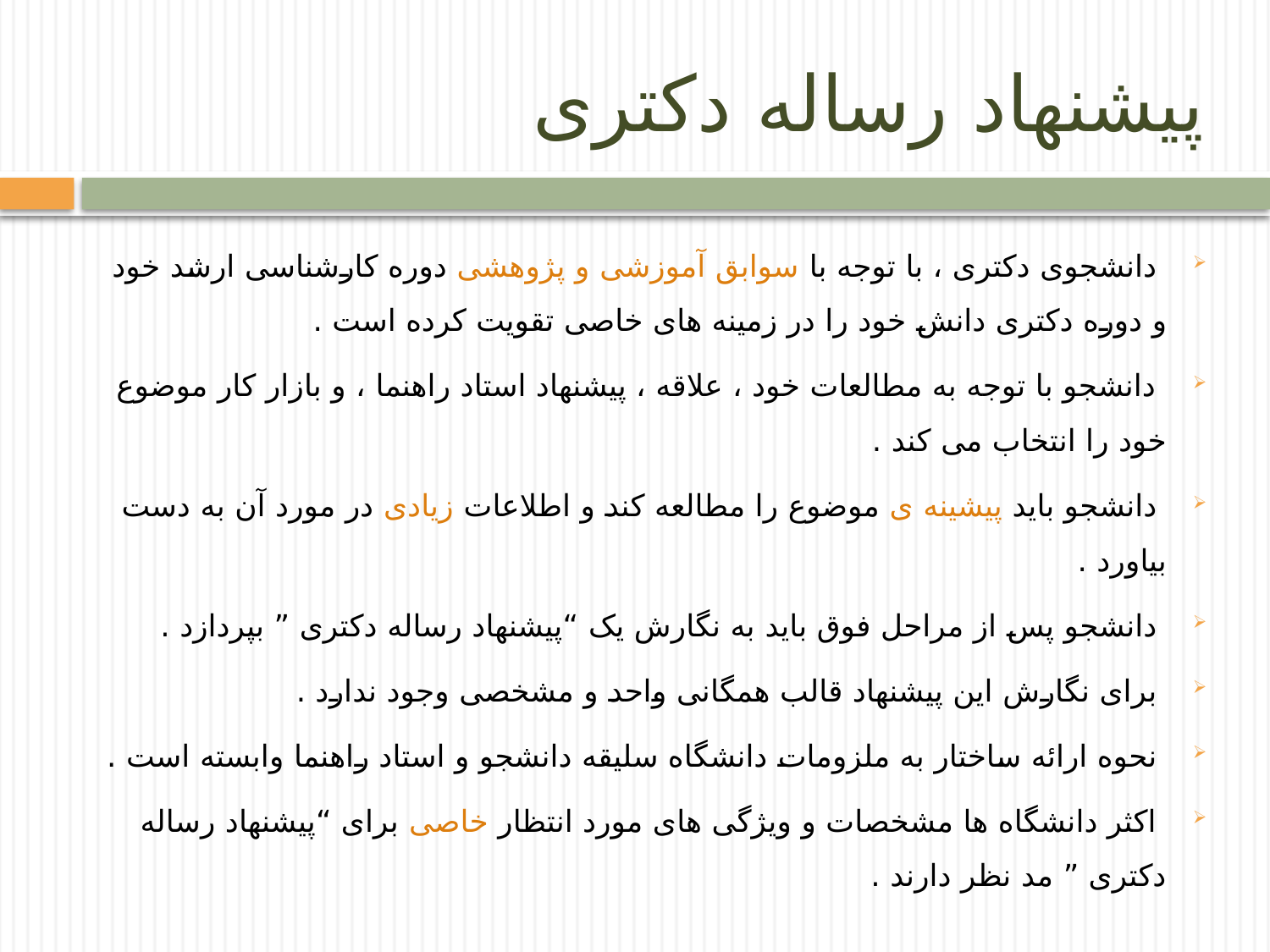

# پیشنهاد رساله دکتری
 دانشجوی دکتری ، با توجه با سوابق آموزشی و پژوهشی دوره کارشناسی ارشد خود و دوره دکتری دانش خود را در زمینه های خاصی تقویت کرده است .
 دانشجو با توجه به مطالعات خود ، علاقه ، پیشنهاد استاد راهنما ، و بازار کار موضوع خود را انتخاب می کند .
 دانشجو باید پیشینه ی موضوع را مطالعه کند و اطلاعات زیادی در مورد آن به دست بیاورد .
 دانشجو پس از مراحل فوق باید به نگارش یک “پیشنهاد رساله دکتری ” بپردازد .
 برای نگارش این پیشنهاد قالب همگانی واحد و مشخصی وجود ندارد .
 نحوه ارائه ساختار به ملزومات دانشگاه سلیقه دانشجو و استاد راهنما وابسته است .
 اکثر دانشگاه ها مشخصات و ویژگی های مورد انتظار خاصی برای “پیشنهاد رساله دکتری ” مد نظر دارند .